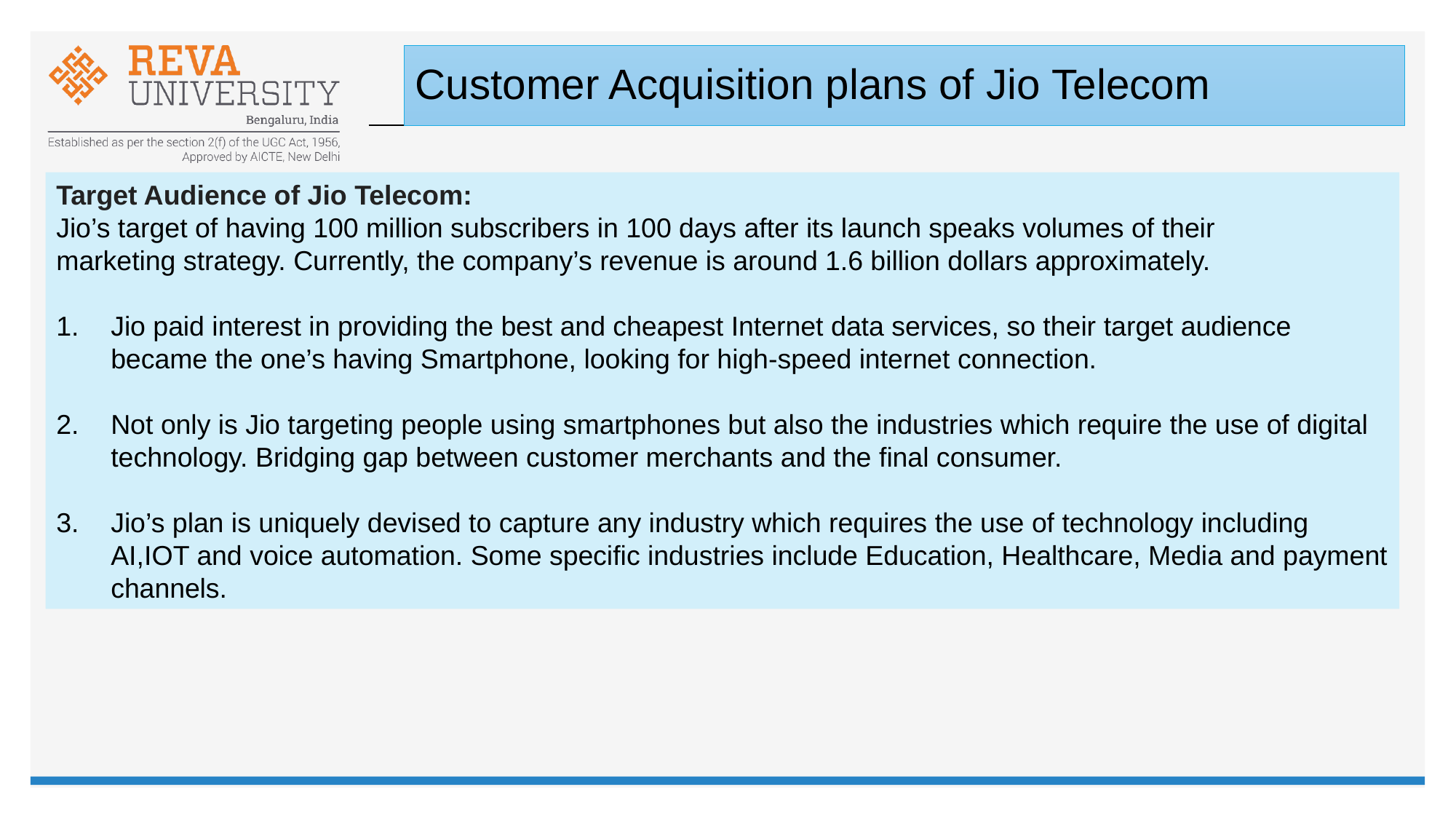

# Customer Acquisition plans of Jio Telecom
Target Audience of Jio Telecom:
Jio’s target of having 100 million subscribers in 100 days after its launch speaks volumes of their
marketing strategy. Currently, the company’s revenue is around 1.6 billion dollars approximately.

Jio paid interest in providing the best and cheapest Internet data services, so their target audience became the one’s having Smartphone, looking for high-speed internet connection.

Not only is Jio targeting people using smartphones but also the industries which require the use of digital technology. Bridging gap between customer merchants and the final consumer.

Jio’s plan is uniquely devised to capture any industry which requires the use of technology including AI,IOT and voice automation. Some specific industries include Education, Healthcare, Media and payment channels.